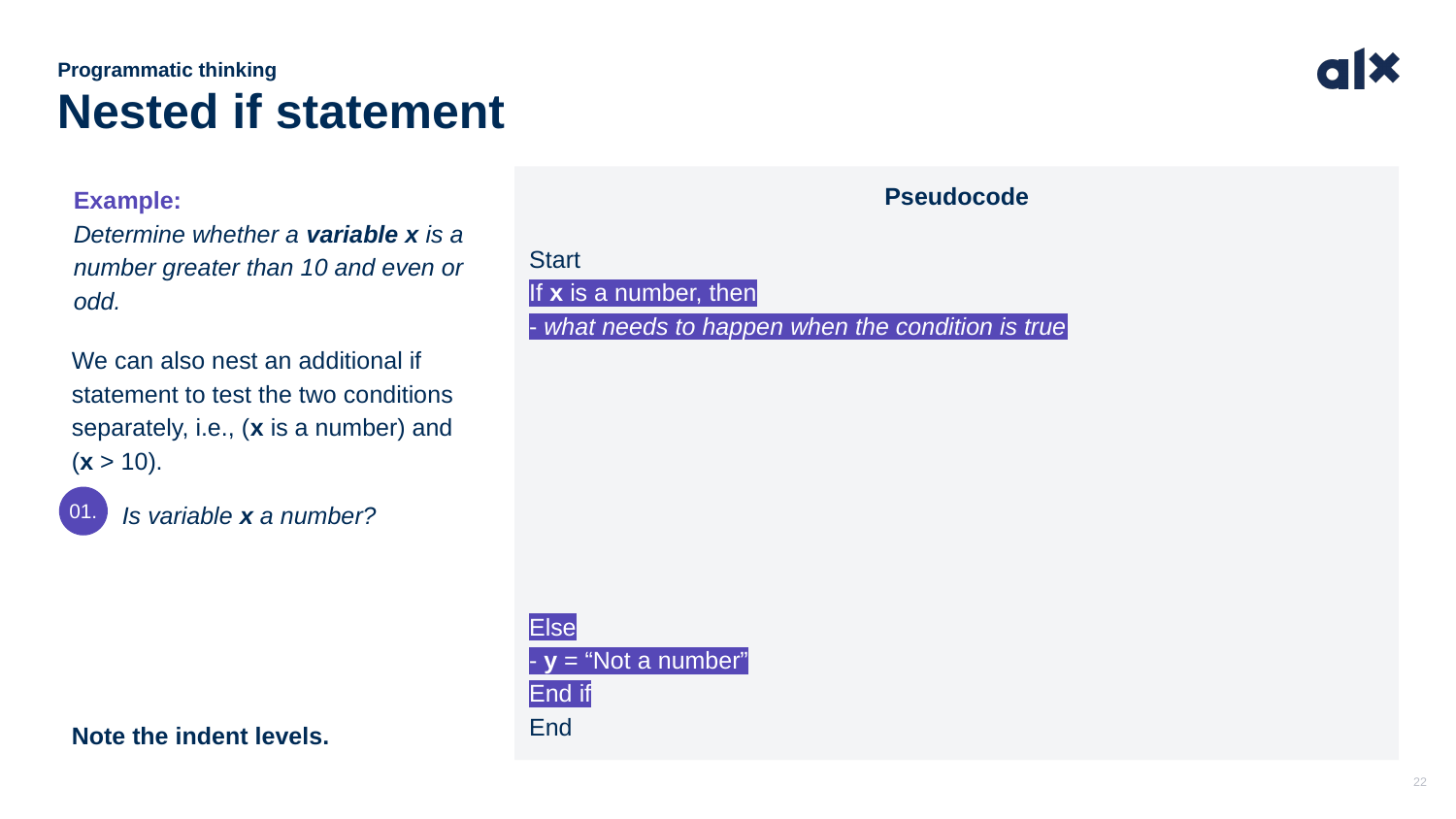

Programmatic thinking
# Nested if statement
Example:
Determine whether a variable x is a number greater than 10 and even or odd.

Pseudocode
Start
If x is a number, then
- what needs to happen when the condition is true

Else
- y = “Not a number”
End if
End
We can also nest an additional if statement to test the two conditions separately, i.e., (x is a number) and (x > 10).
Is variable x a number?

01.
Note the indent levels.
22